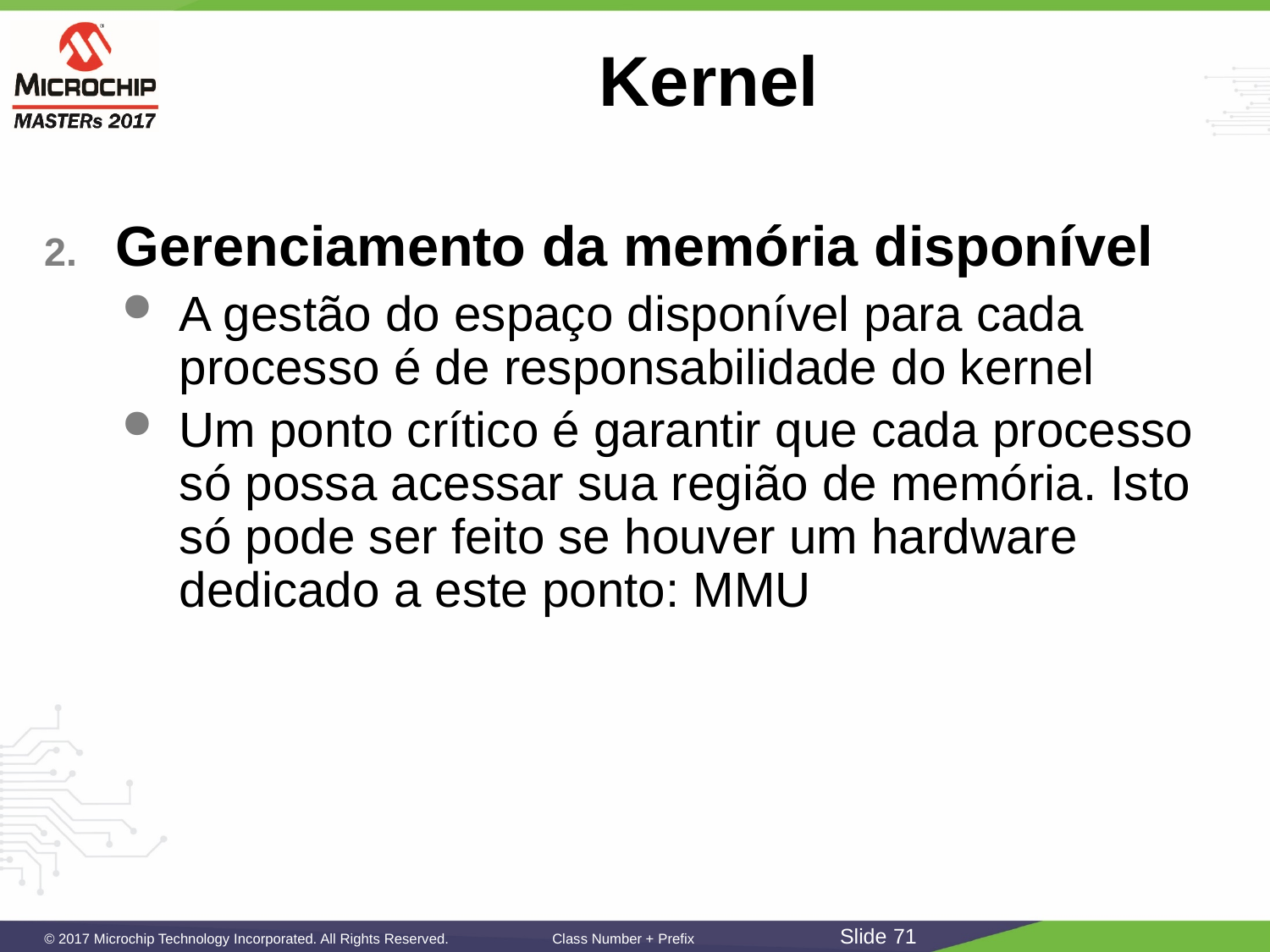

# Kernel
Gerenciamento da memória disponível
A gestão do espaço disponível para cada processo é de responsabilidade do kernel
Um ponto crítico é garantir que cada processo só possa acessar sua região de memória. Isto só pode ser feito se houver um hardware   dedicado a este ponto: MMU